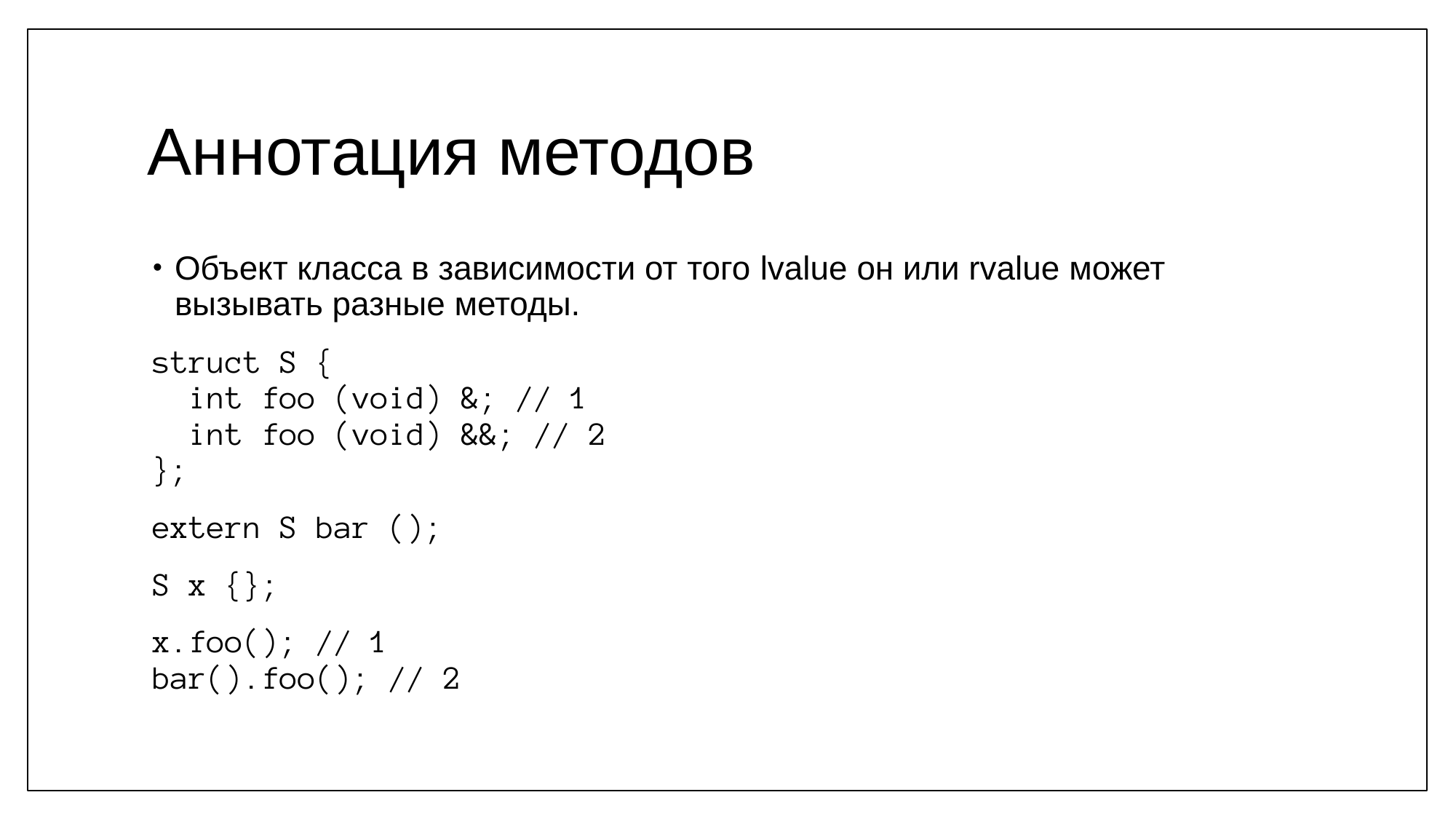

# Аннотация методов
Объект класса в зависимости от того lvalue он или rvalue может вызывать разные методы.
struct S {
  int foo (void) &; // 1
  int foo (void) &&; // 2
};
extern S bar ();
S x {};
x.foo(); // 1
bar().foo(); // 2